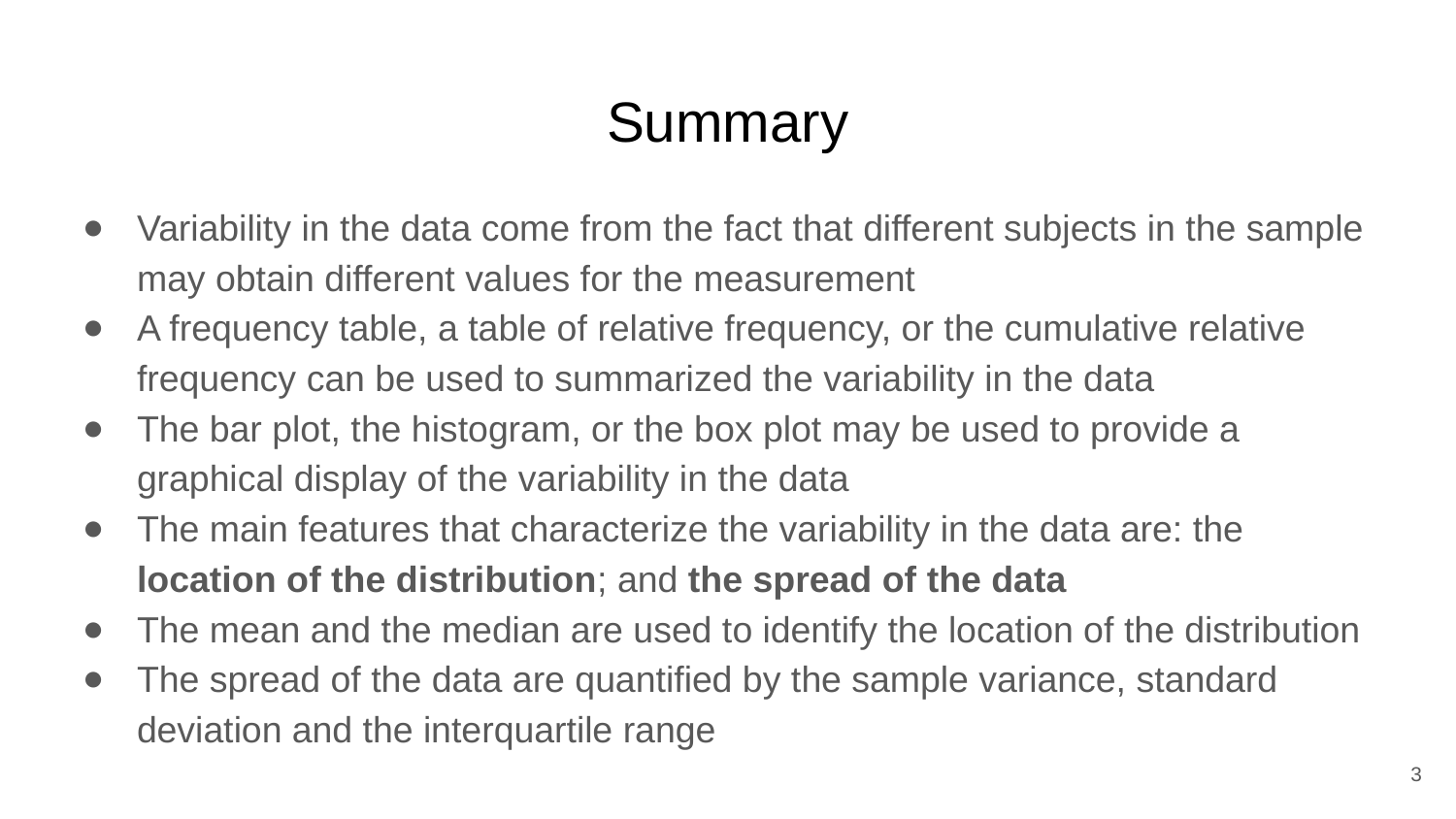

# Summary
Variability in the data come from the fact that different subjects in the sample may obtain different values for the measurement
A frequency table, a table of relative frequency, or the cumulative relative frequency can be used to summarized the variability in the data
The bar plot, the histogram, or the box plot may be used to provide a graphical display of the variability in the data
The main features that characterize the variability in the data are: the location of the distribution; and the spread of the data
The mean and the median are used to identify the location of the distribution
The spread of the data are quantified by the sample variance, standard deviation and the interquartile range
3